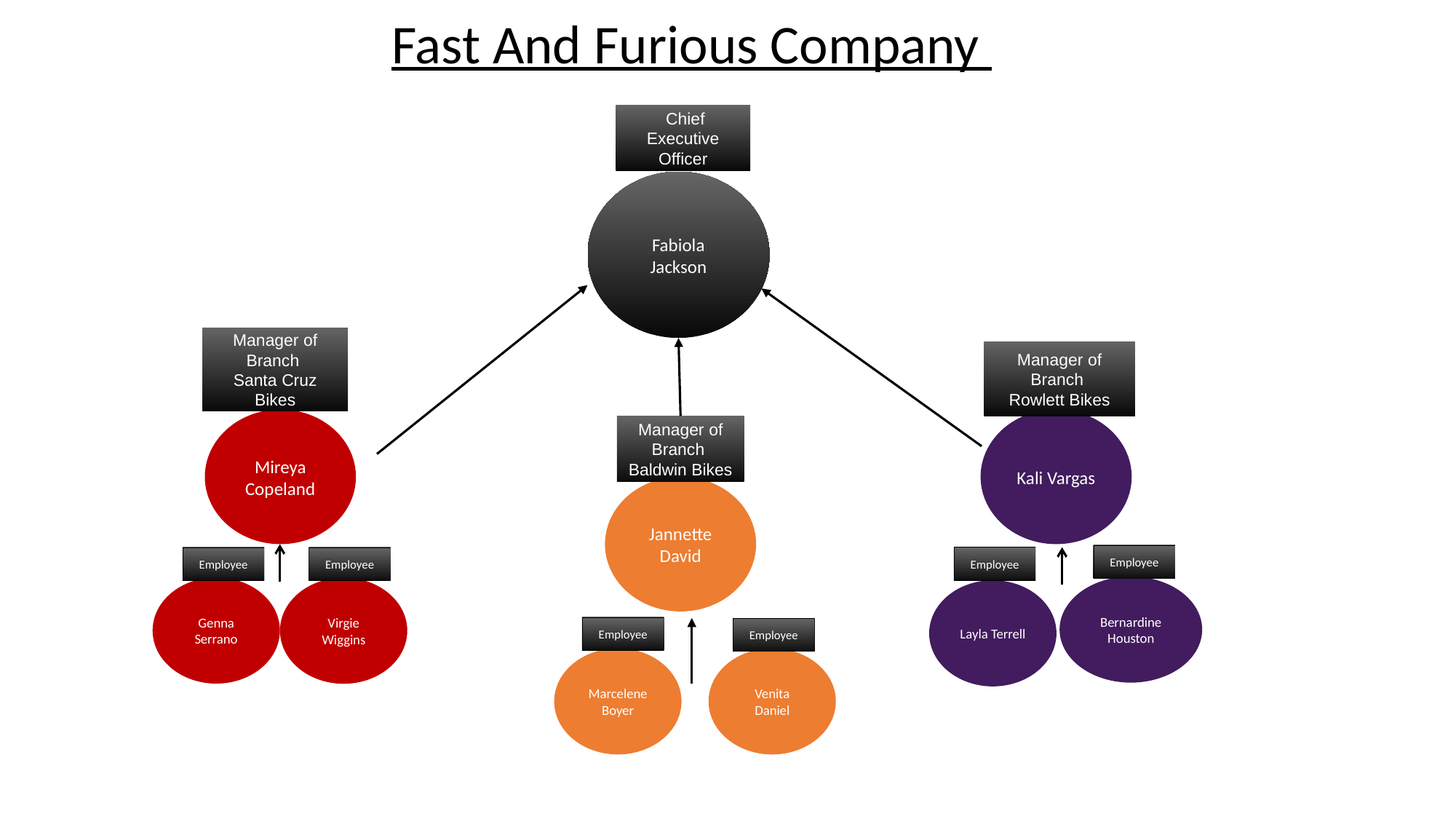

# Fast And Furious Company
 Chief Executive Officer
Fabiola Jackson
Manager of
Branch
Santa Cruz Bikes
Manager of Branch
Rowlett Bikes
Mireya Copeland
Kali Vargas
Manager of Branch
Baldwin Bikes
Jannette David
Employee
Employee
Employee
Employee
Bernardine Houston
Genna Serrano
Virgie Wiggins
Layla Terrell
Employee
Employee
Venita Daniel
Marcelene Boyer